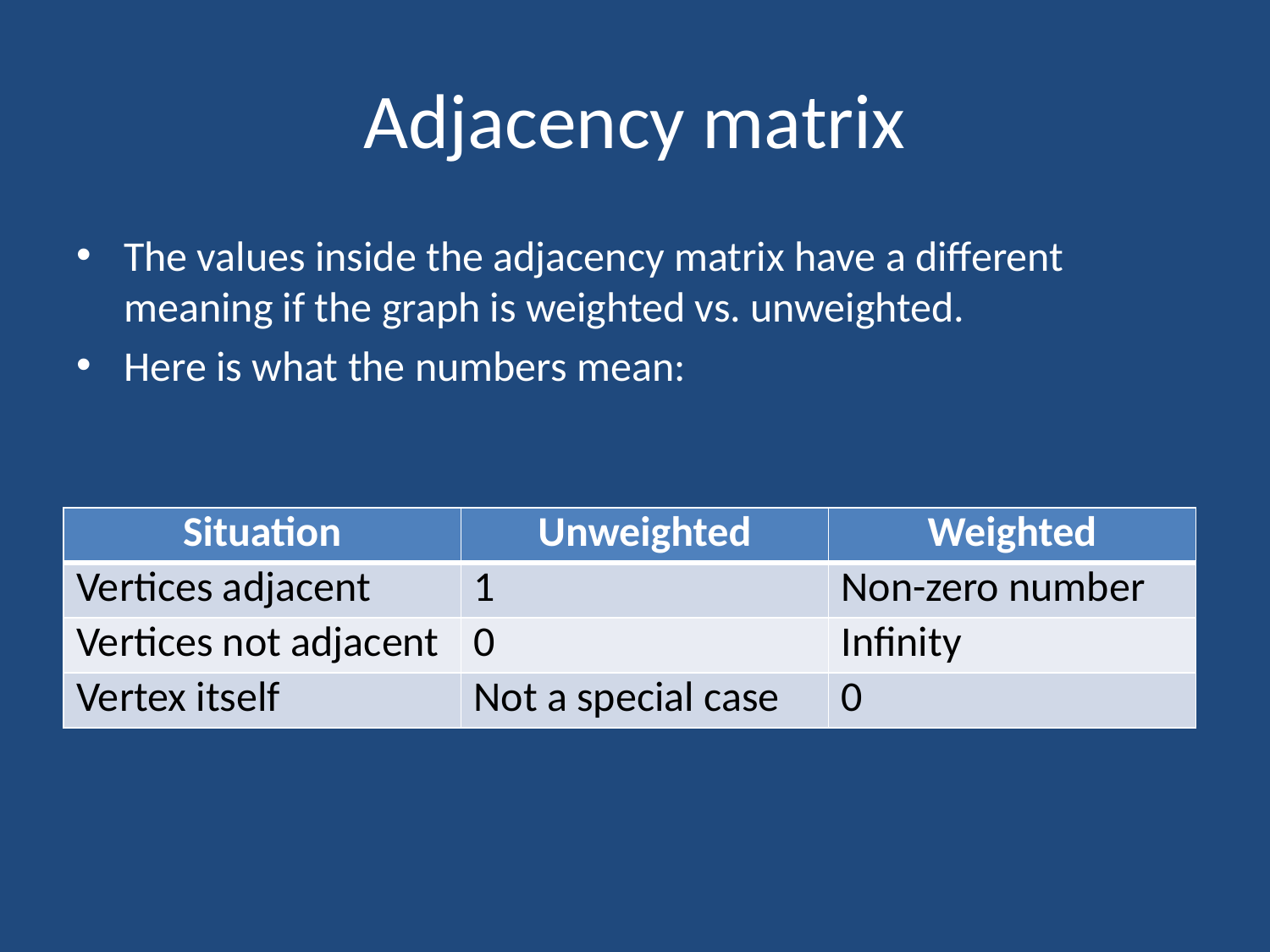

# Adjacency matrix
The values inside the adjacency matrix have a different meaning if the graph is weighted vs. unweighted.
Here is what the numbers mean:

| Situation | Unweighted | Weighted |
| --- | --- | --- |
| Vertices adjacent | 1 | Non-zero number |
| Vertices not adjacent | 0 | Infinity |
| Vertex itself | Not a special case | 0 |